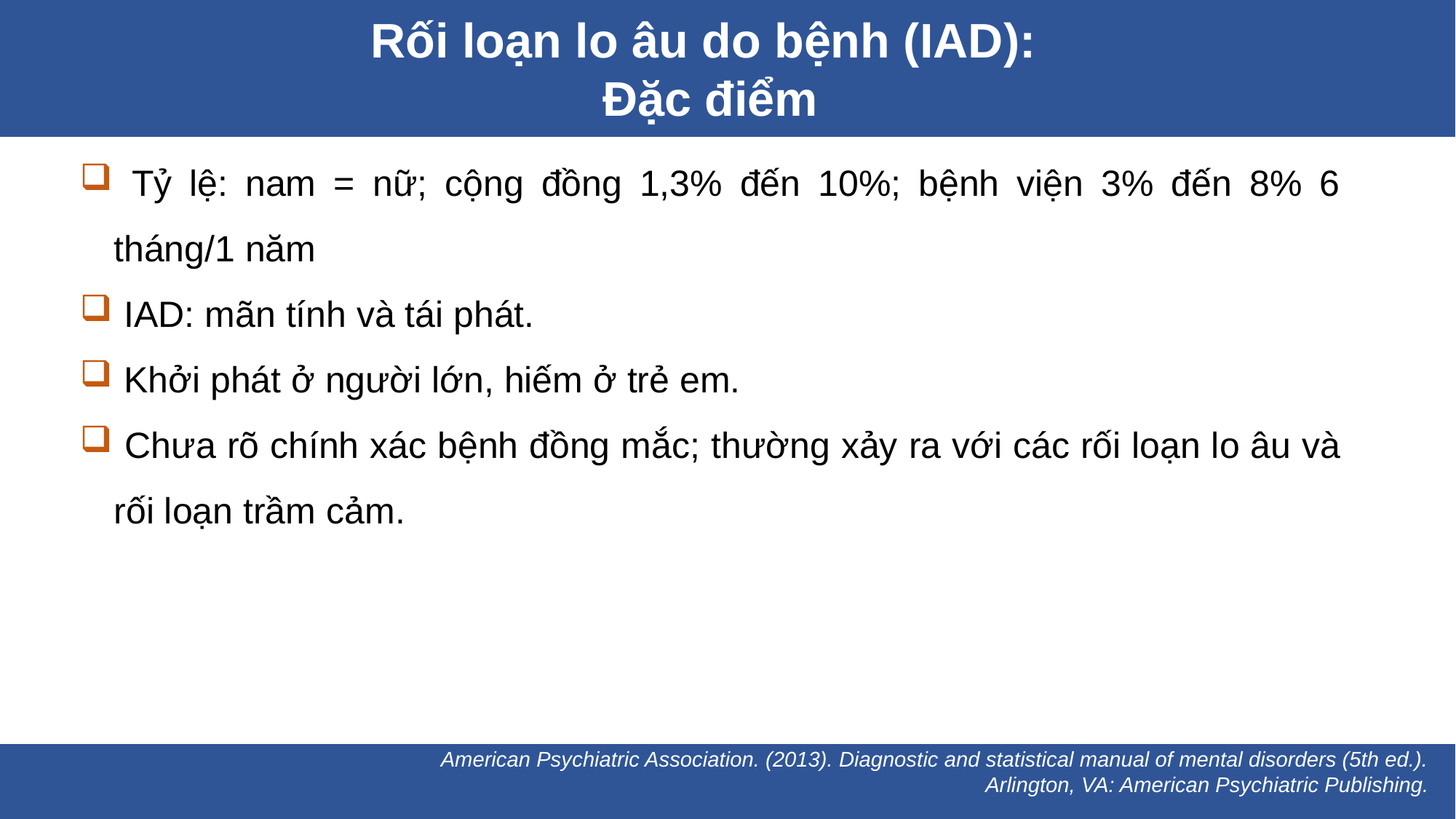

Rối loạn lo âu do bệnh (IAD):
Đặc điểm

 Tỷ lệ: nam = nữ; cộng đồng 1,3% đến 10%; bệnh viện 3% đến 8% 6 tháng/1 năm
 IAD: mãn tính và tái phát.
 Khởi phát ở người lớn, hiếm ở trẻ em.
 Chưa rõ chính xác bệnh đồng mắc; thường xảy ra với các rối loạn lo âu và rối loạn trầm cảm.
American Psychiatric Association. (2013). Diagnostic and statistical manual of mental disorders (5th ed.). Arlington, VA: American Psychiatric Publishing.